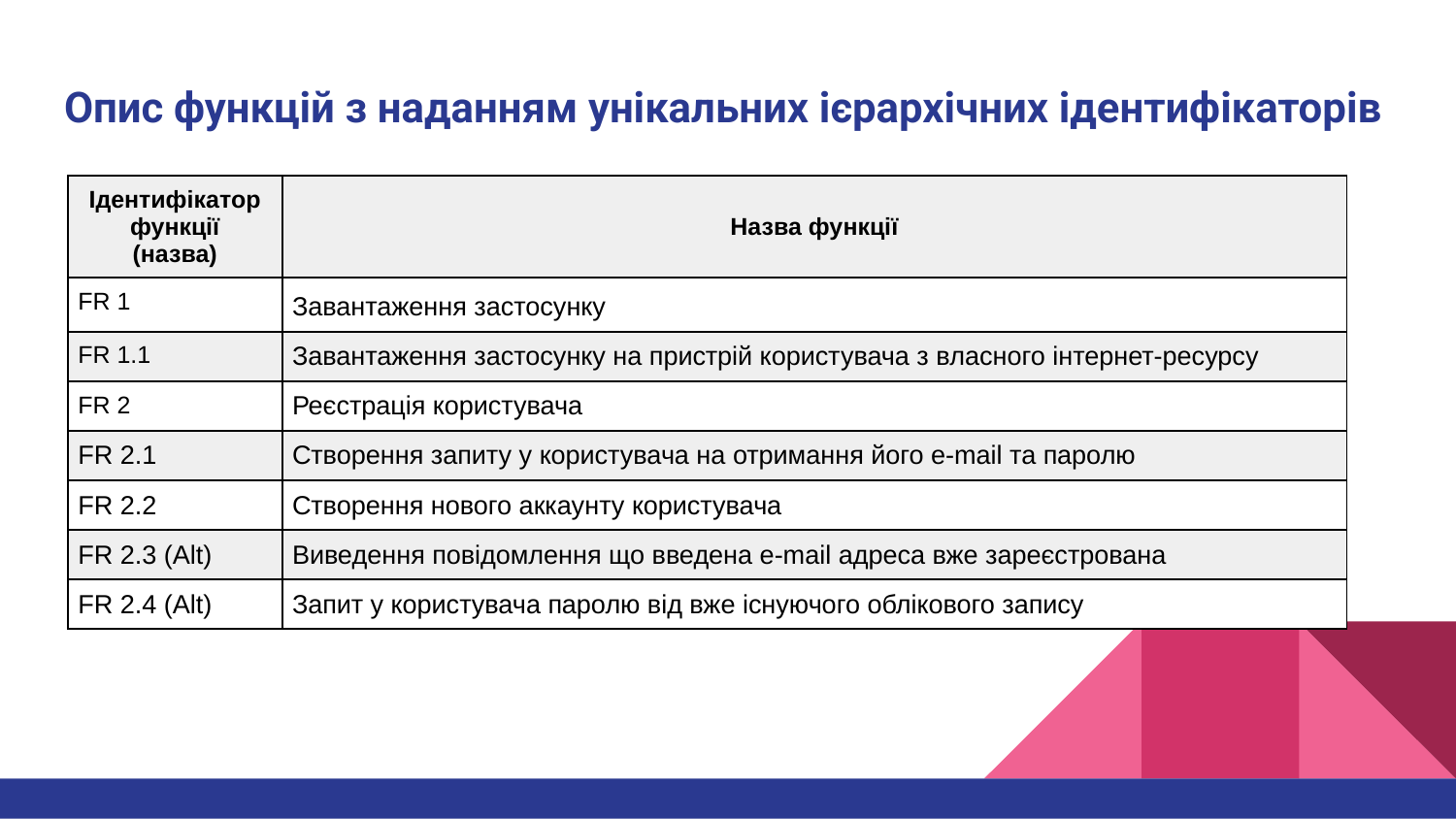

# Опис функцій з наданням унікальних ієрархічних ідентифікаторів
| Ідентифікатор функції (назва) | Назва функції |
| --- | --- |
| FR 1 | Завантаження застосунку |
| FR 1.1 | Завантаження застосунку на пристрій користувача з власного інтернет-ресурсу |
| FR 2 | Реєстрація користувача |
| FR 2.1 | Створення запиту у користувача на отримання його e-mail та паролю |
| FR 2.2 | Створення нового аккаунту користувача |
| FR 2.3 (Alt) | Виведення повідомлення що введена e-mail адреса вже зареєстрована |
| FR 2.4 (Alt) | Запит у користувача паролю від вже існуючого облікового запису |